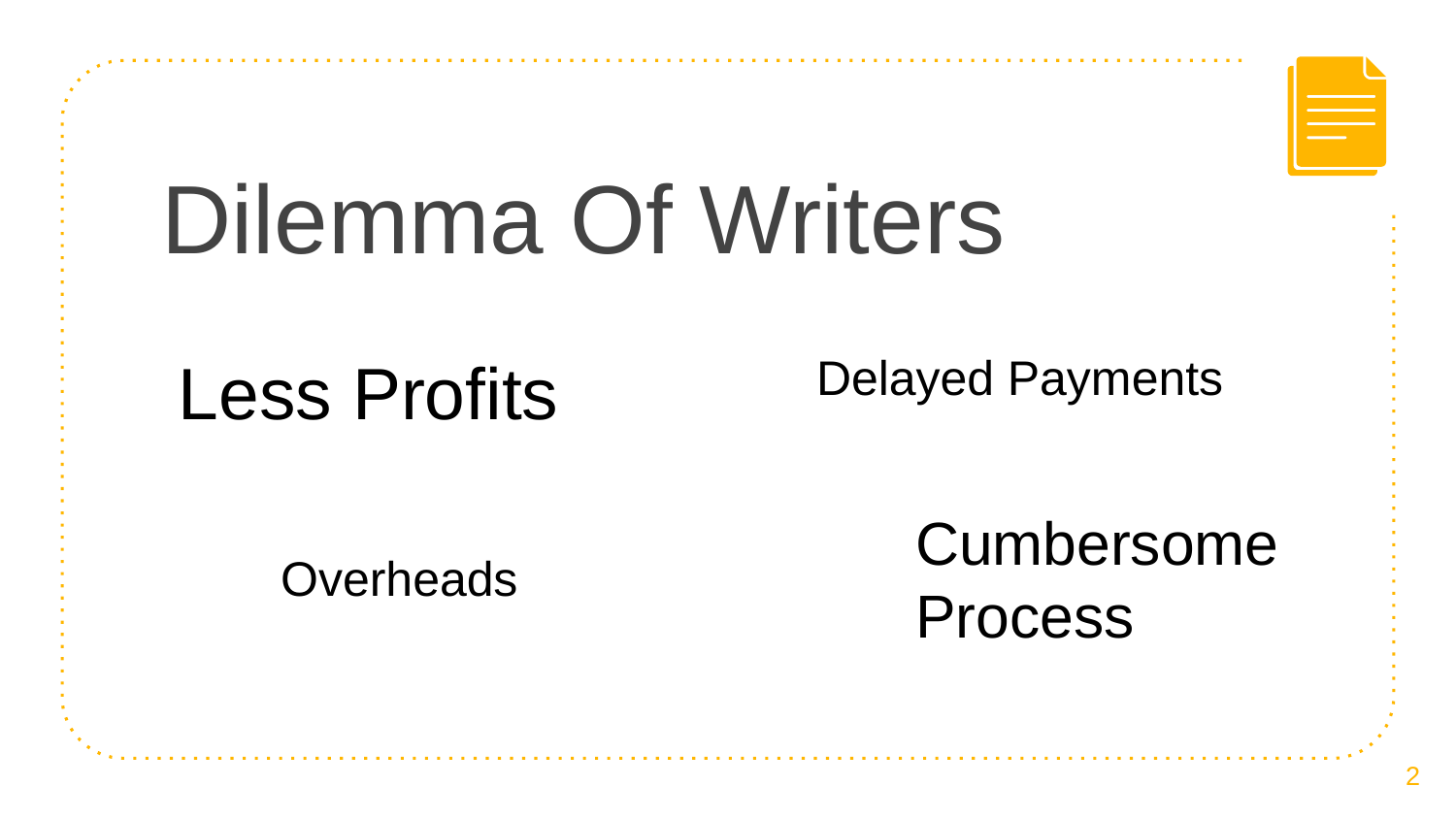

# Dilemma Of Writers
Less Profits
Delayed Payments
Cumbersome Process
Overheads
2